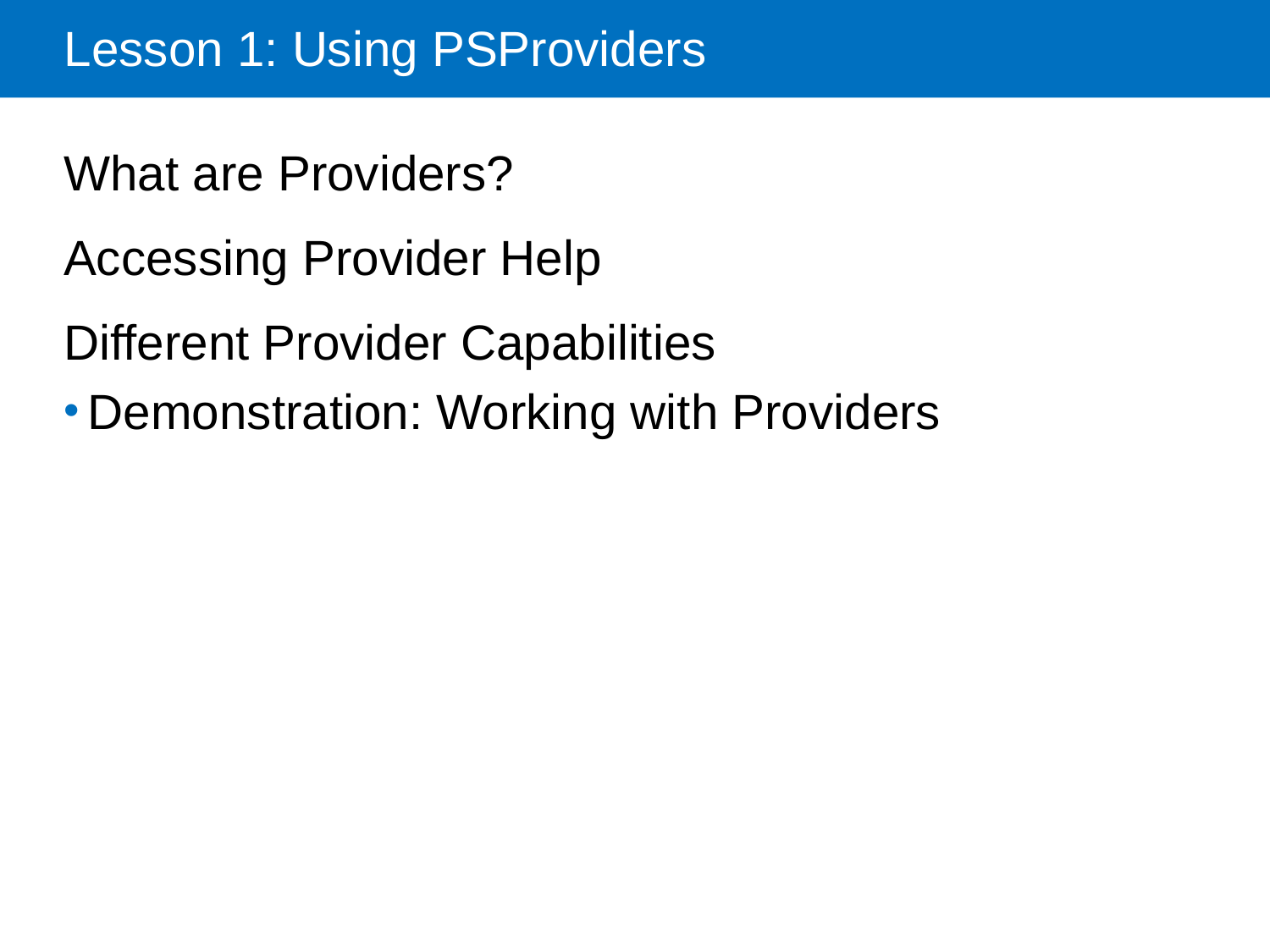

# Lesson 1: Using PSProviders
What are Providers?
Accessing Provider Help
Different Provider Capabilities
Demonstration: Working with Providers